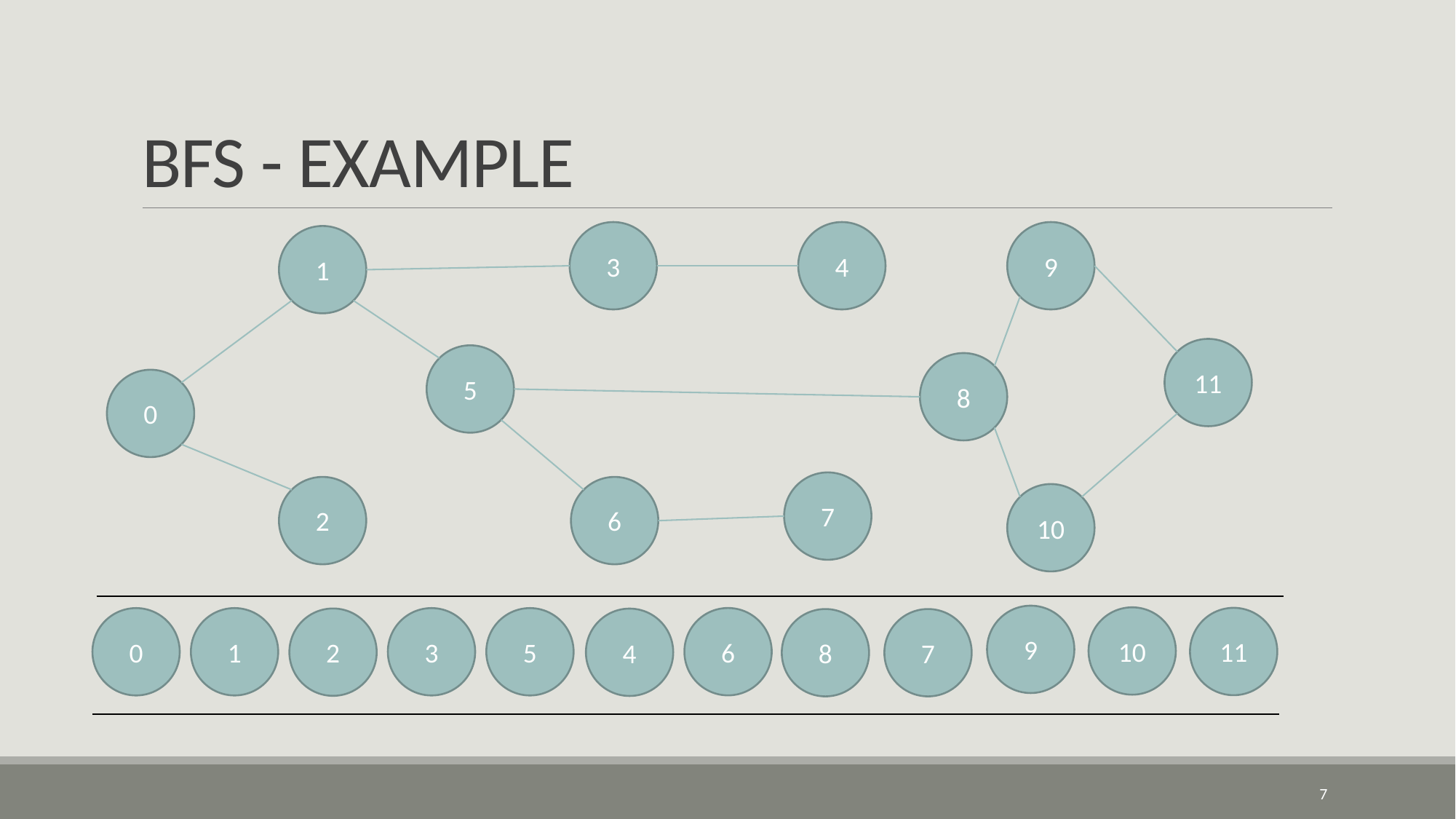

# BFS - EXAMPLE
3
4
9
1
11
5
8
0
7
2
6
10
9
10
11
6
0
1
5
3
2
4
8
7
7